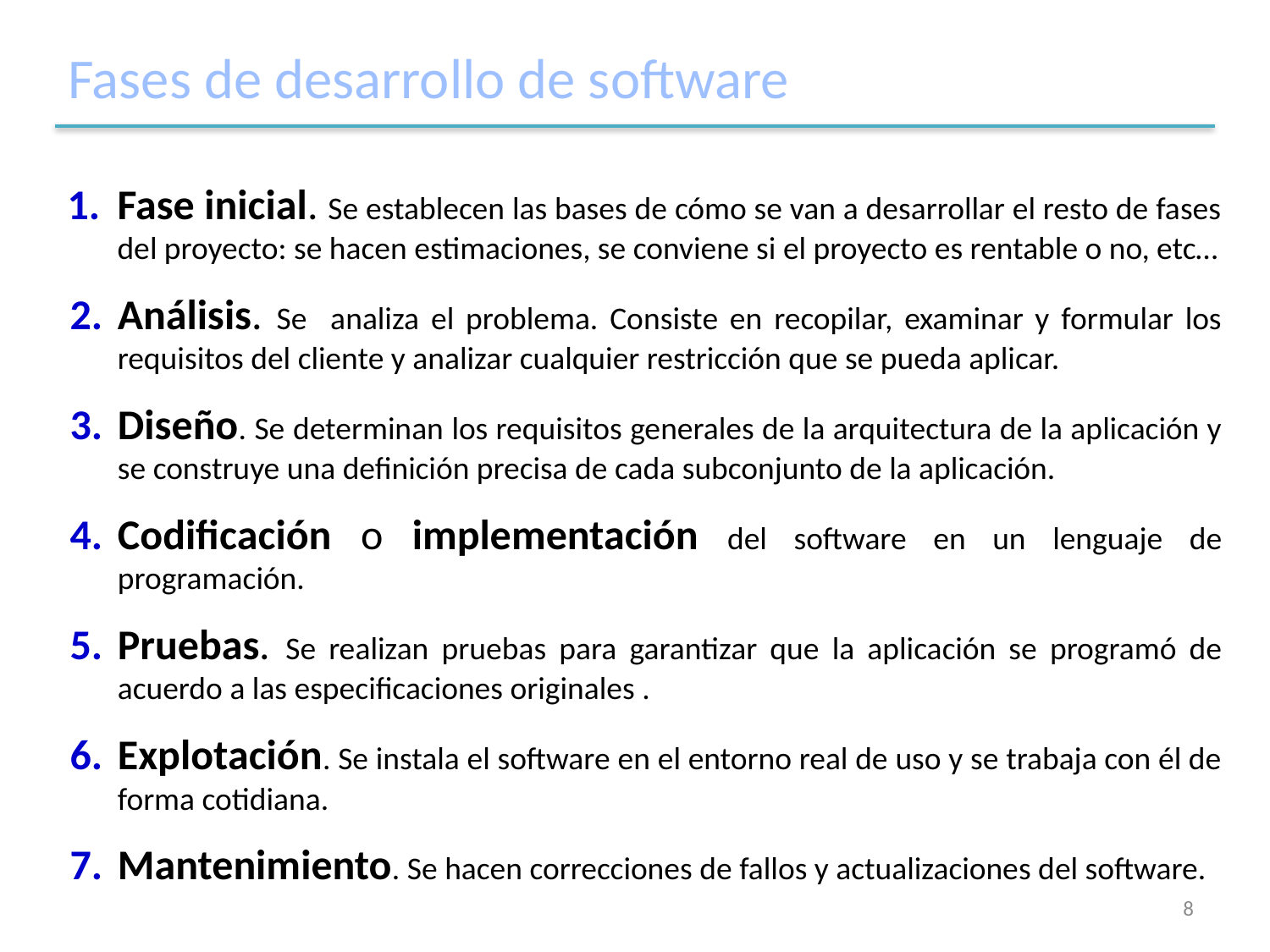

# Fases de desarrollo de software
Fase inicial. Se establecen las bases de cómo se van a desarrollar el resto de fases del proyecto: se hacen estimaciones, se conviene si el proyecto es rentable o no, etc…
Análisis. Se  analiza el problema. Consiste en recopilar, examinar y formular los requisitos del cliente y analizar cualquier restricción que se pueda aplicar.
Diseño. Se determinan los requisitos generales de la arquitectura de la aplicación y se construye una definición precisa de cada subconjunto de la aplicación.
Codificación o implementación del software en un lenguaje de programación.
Pruebas. Se realizan pruebas para garantizar que la aplicación se programó de acuerdo a las especificaciones originales .
Explotación. Se instala el software en el entorno real de uso y se trabaja con él de forma cotidiana.
Mantenimiento. Se hacen correcciones de fallos y actualizaciones del software.
8